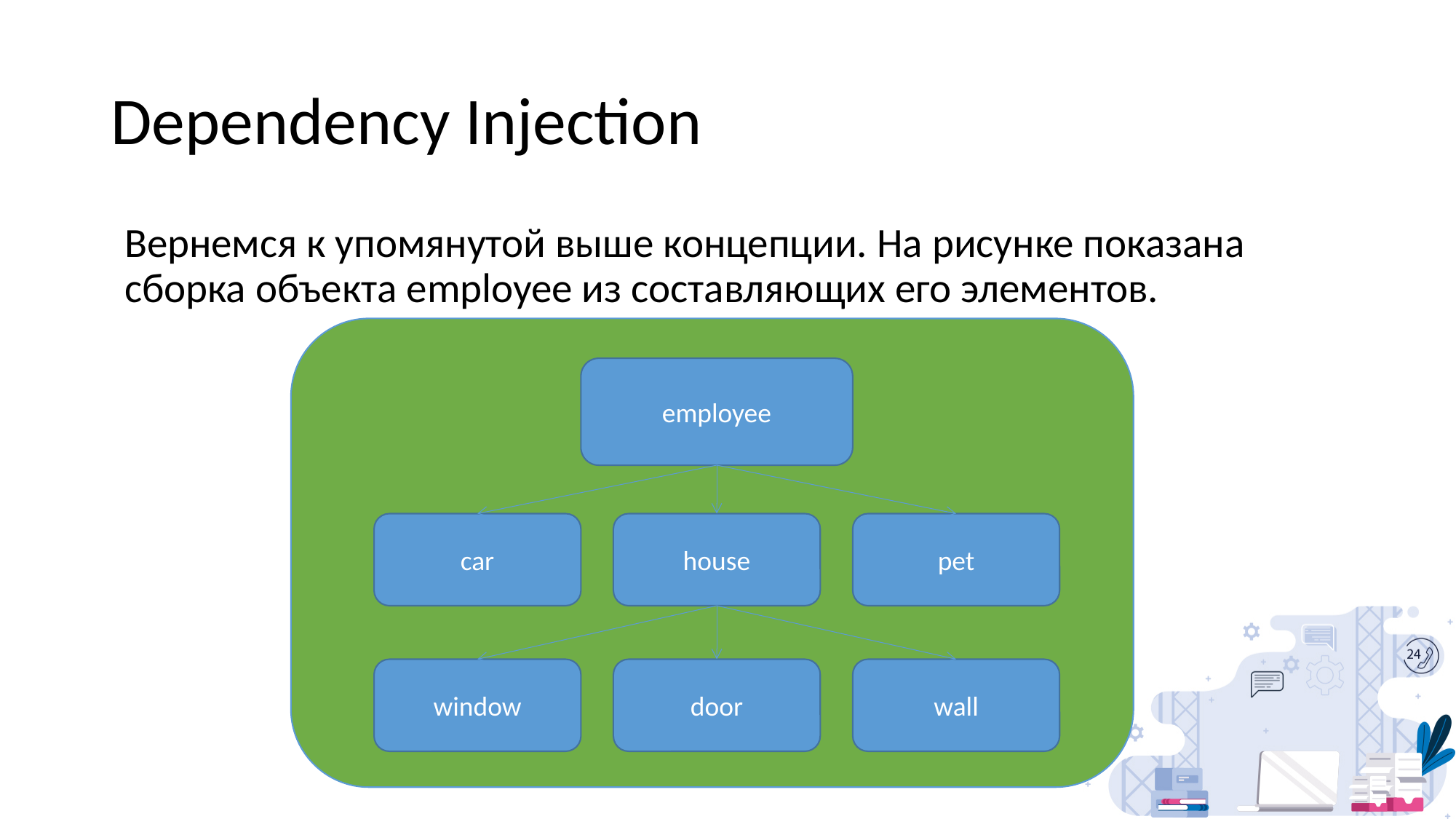

# Dependency Injection
Вернемся к упомянутой выше концепции. На рисунке показана сборка объекта employee из составляющих его элементов.

employee
car
house
pet
window
door
wall